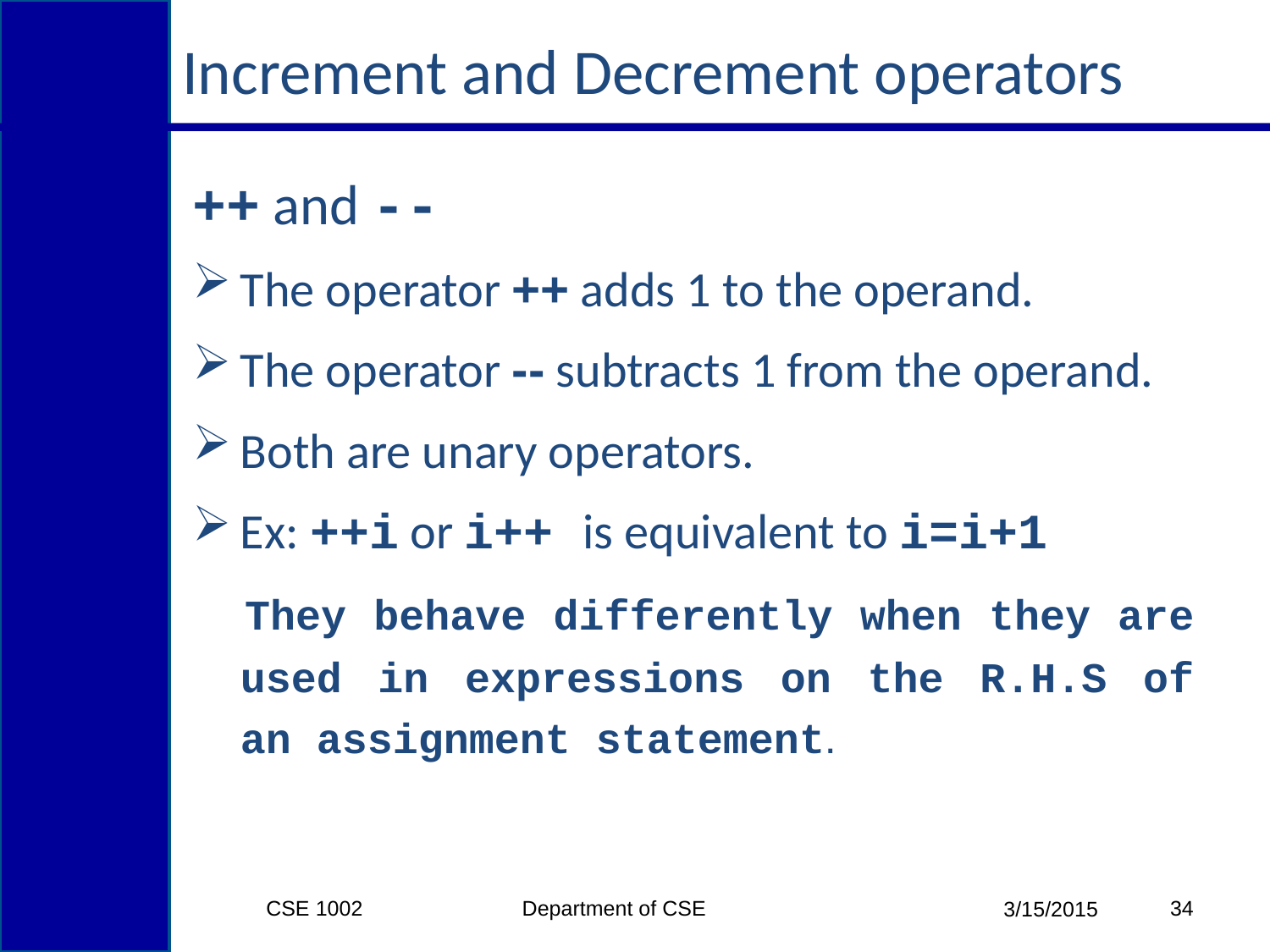

# Increment and Decrement operators
++ and --
The operator ++ adds 1 to the operand.
The operator -- subtracts 1 from the operand.
Both are unary operators.
Ex: ++i or i++ is equivalent to i=i+1
    They behave differently when they are used in expressions on the R.H.S of an assignment statement.
CSE 1002                           Department of CSE
34
3/15/2015